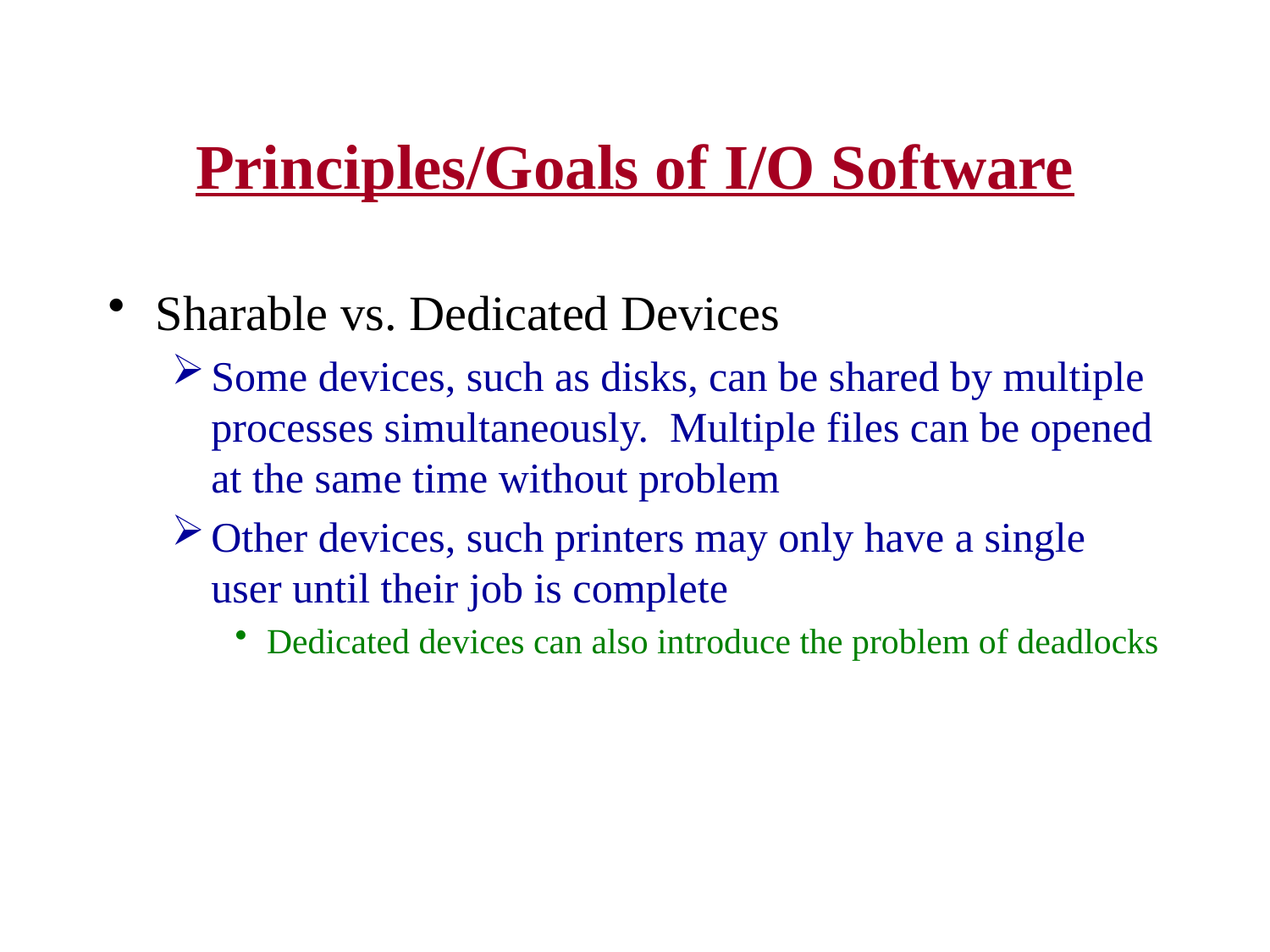

# Principles/Goals of I/O Software
Sharable vs. Dedicated Devices
Some devices, such as disks, can be shared by multiple processes simultaneously.  Multiple files can be opened at the same time without problem
Other devices, such printers may only have a single user until their job is complete
Dedicated devices can also introduce the problem of deadlocks